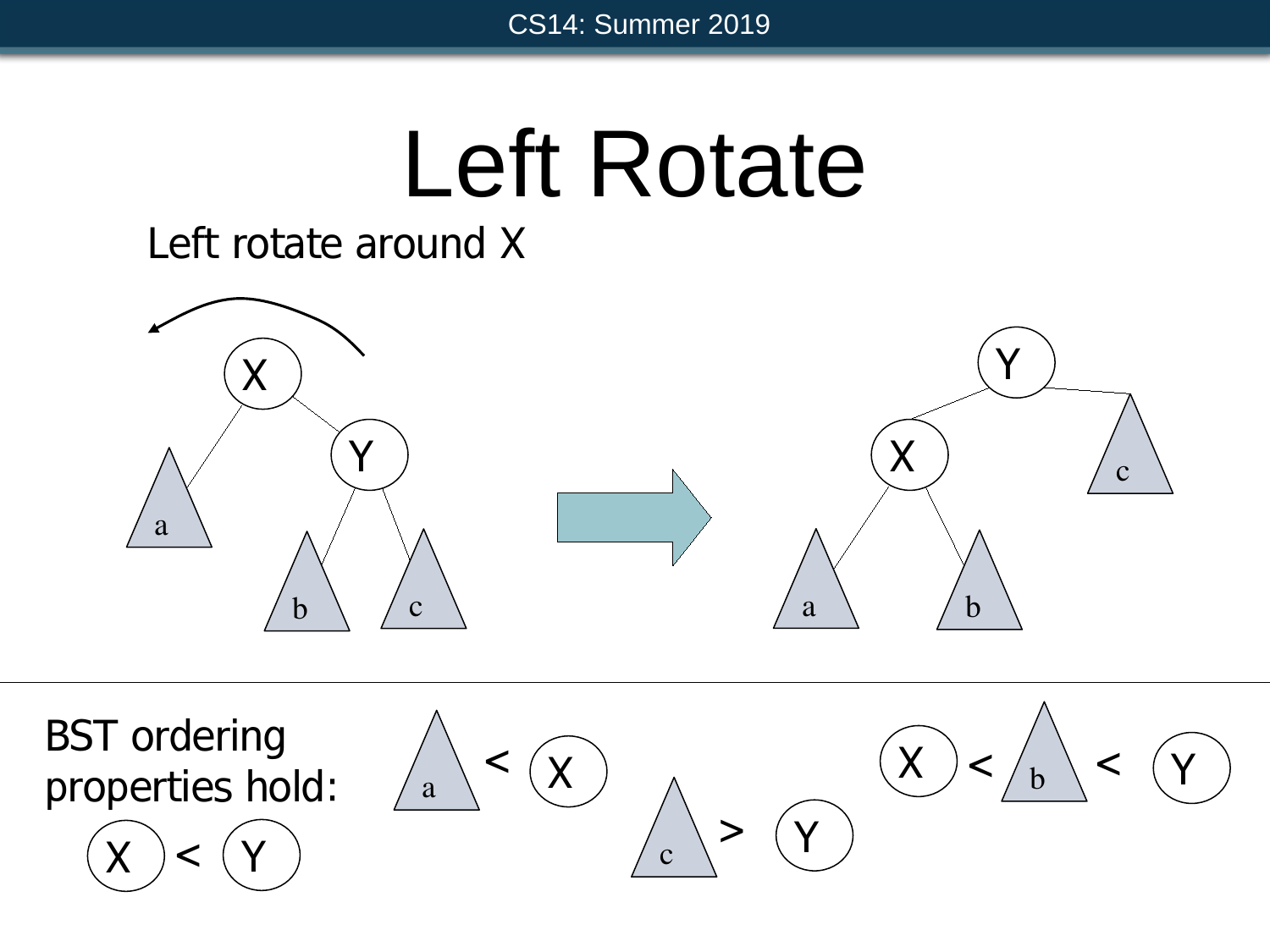

Left Rotate
Left rotate around X

Y

X

c

Y

X

a

a

c

b

b

b
BST ordering
properties hold:

a

X
<
<
<

Y

X

c
>

Y

Y

X
<